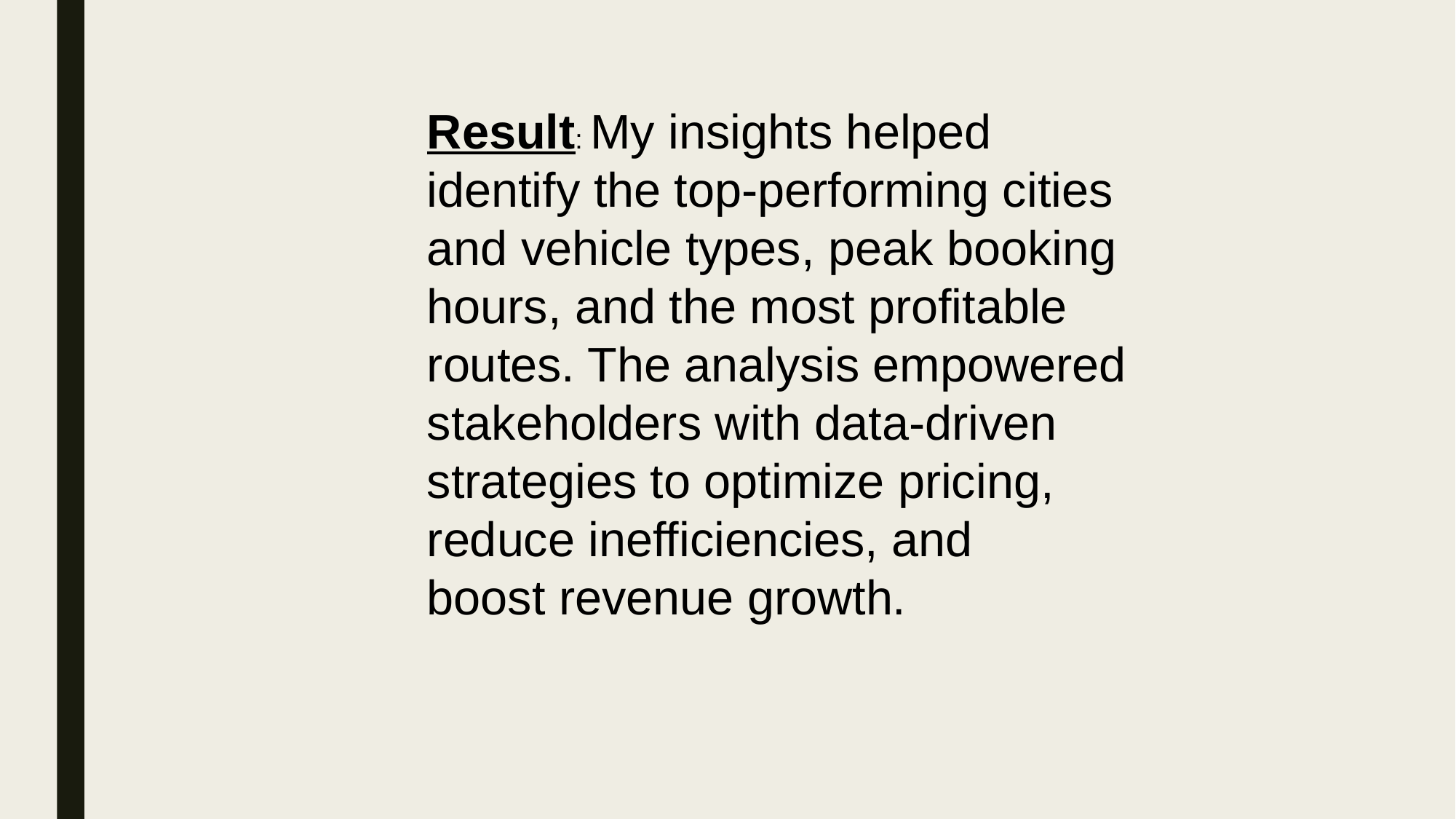

Result: My insights helped identify the top-performing cities and vehicle types, peak booking hours, and the most profitable routes. The analysis empowered stakeholders with data-driven strategies to optimize pricing, reduce inefficiencies, and boost revenue growth.